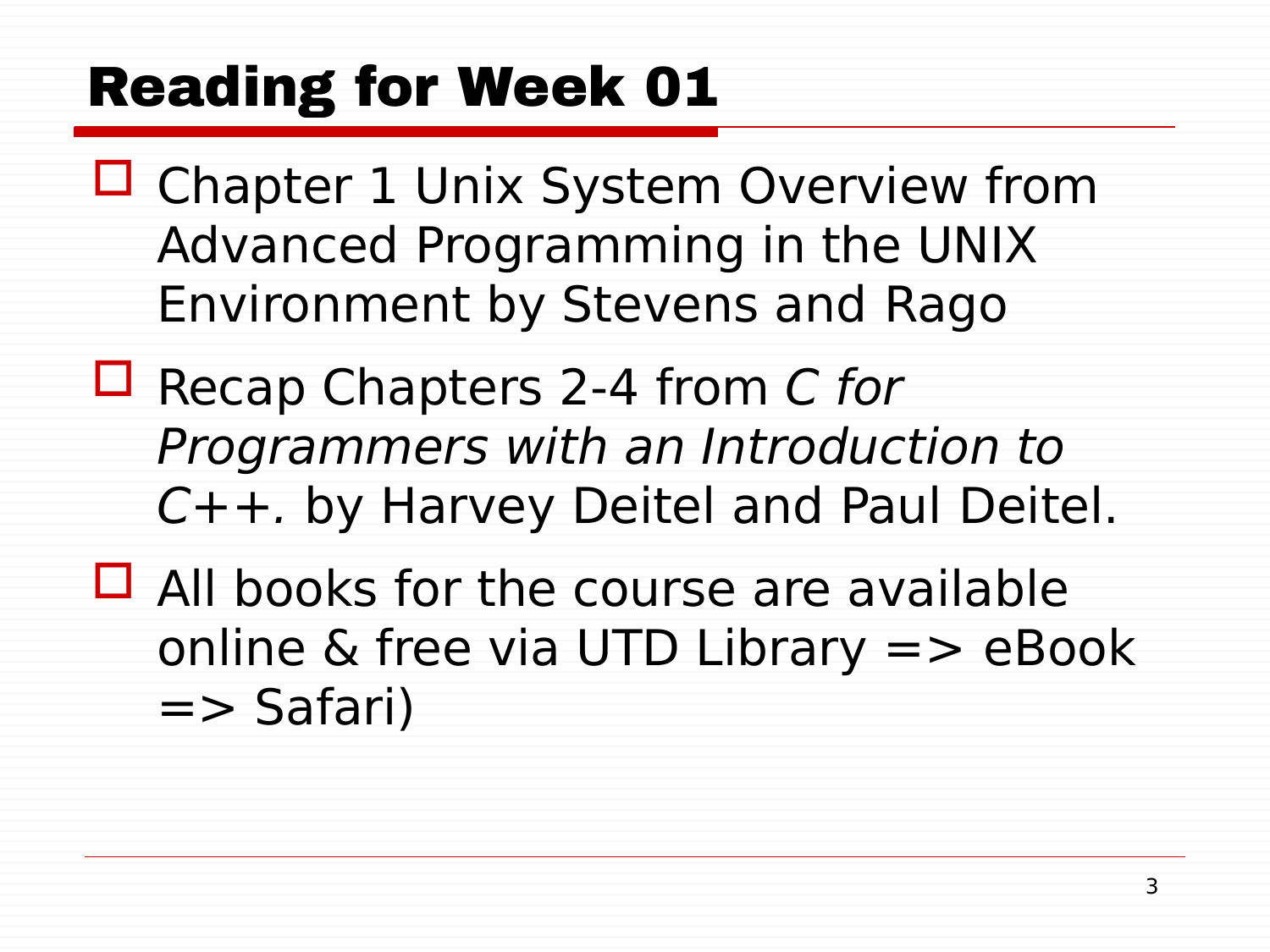

# Reading for Week 01

Chapter 1 Unix System Overview from  Advanced Programming in the UNIX  Environment by Stevens and Rago
Recap Chapters 2-4 from C for  Programmers with an Introduction to  C++. by Harvey Deitel and Paul Deitel.
All books for the course are available  online & free via UTD Library => eBook
=> Safari)

3